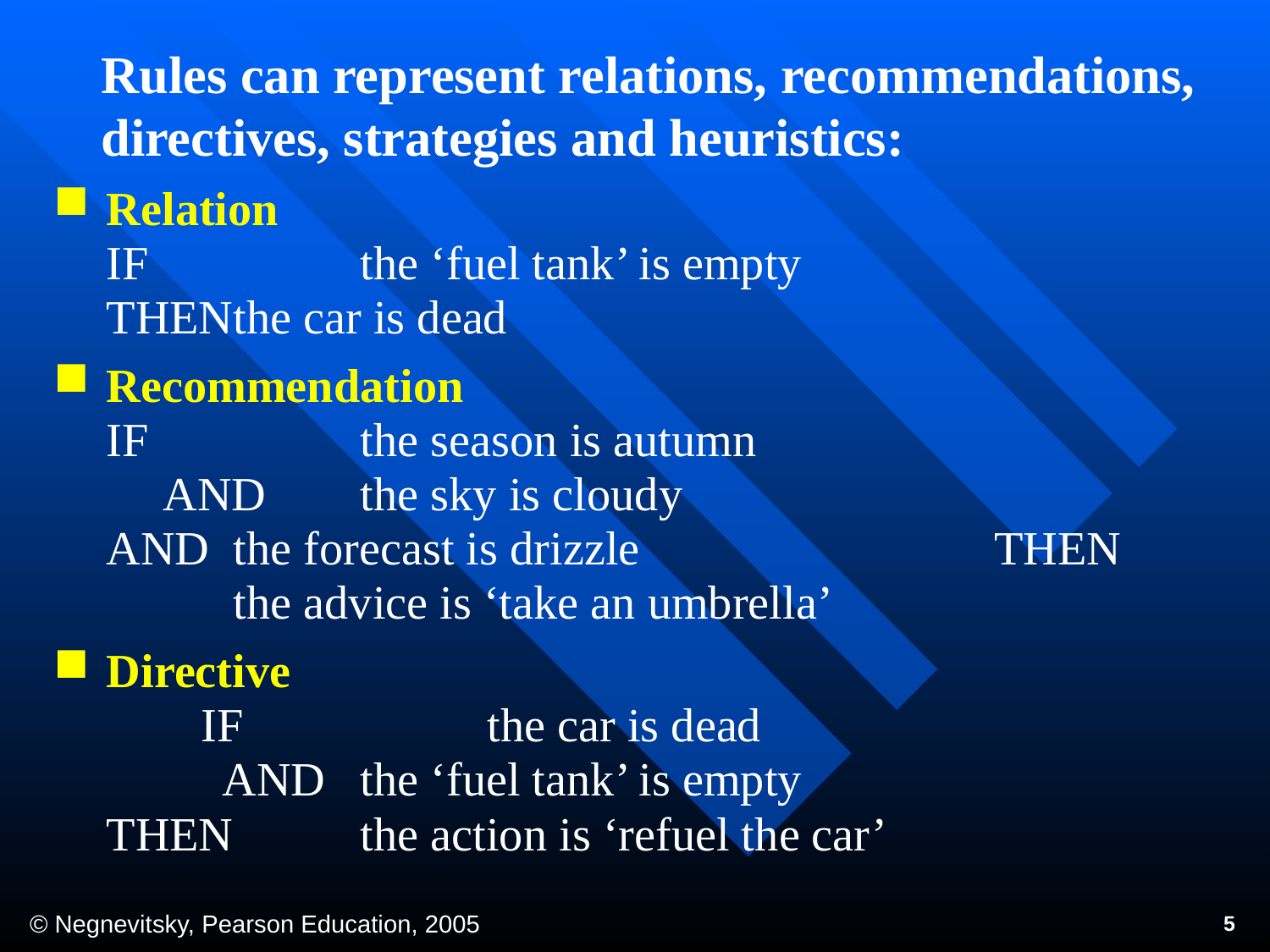

Rules can represent relations, recommendations, directives, strategies and heuristics:
Relation                                                                            IF 		the ‘fuel tank’ is empty                                 THEN	the car is dead
Recommendation                                                            IF 		the season is autumn                                          AND 	the sky is cloudy                                       AND 	the forecast is drizzle                              THEN 	the advice is ‘take an umbrella’
Directive	                                                                              IF 		the car is dead                                              AND 	the ‘fuel tank’ is empty                          THEN 	the action is ‘refuel the car’